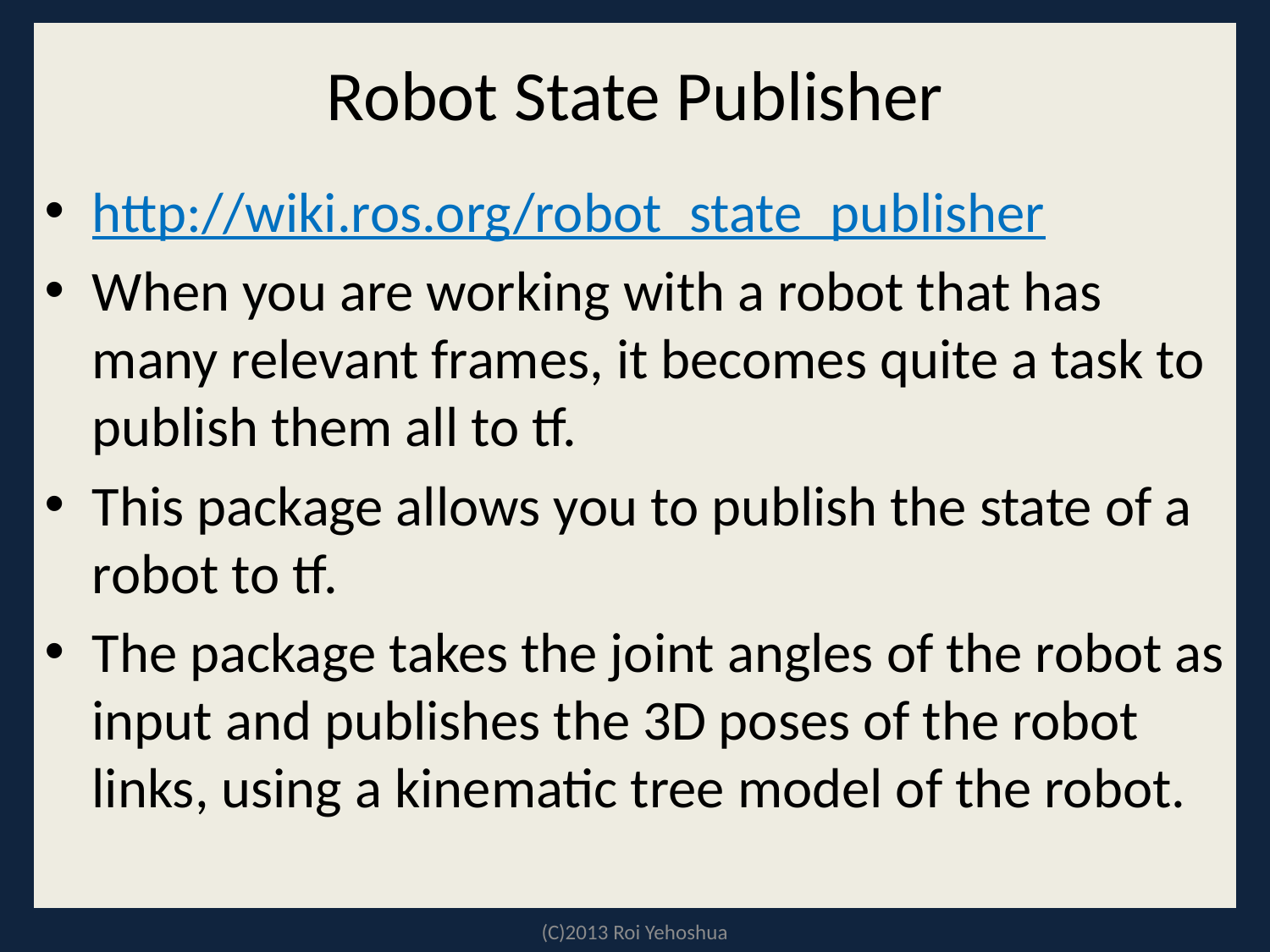

# Robot State Publisher
http://wiki.ros.org/robot_state_publisher
When you are working with a robot that has many relevant frames, it becomes quite a task to publish them all to tf.
This package allows you to publish the state of a robot to tf.
The package takes the joint angles of the robot as input and publishes the 3D poses of the robot links, using a kinematic tree model of the robot.
(C)2013 Roi Yehoshua